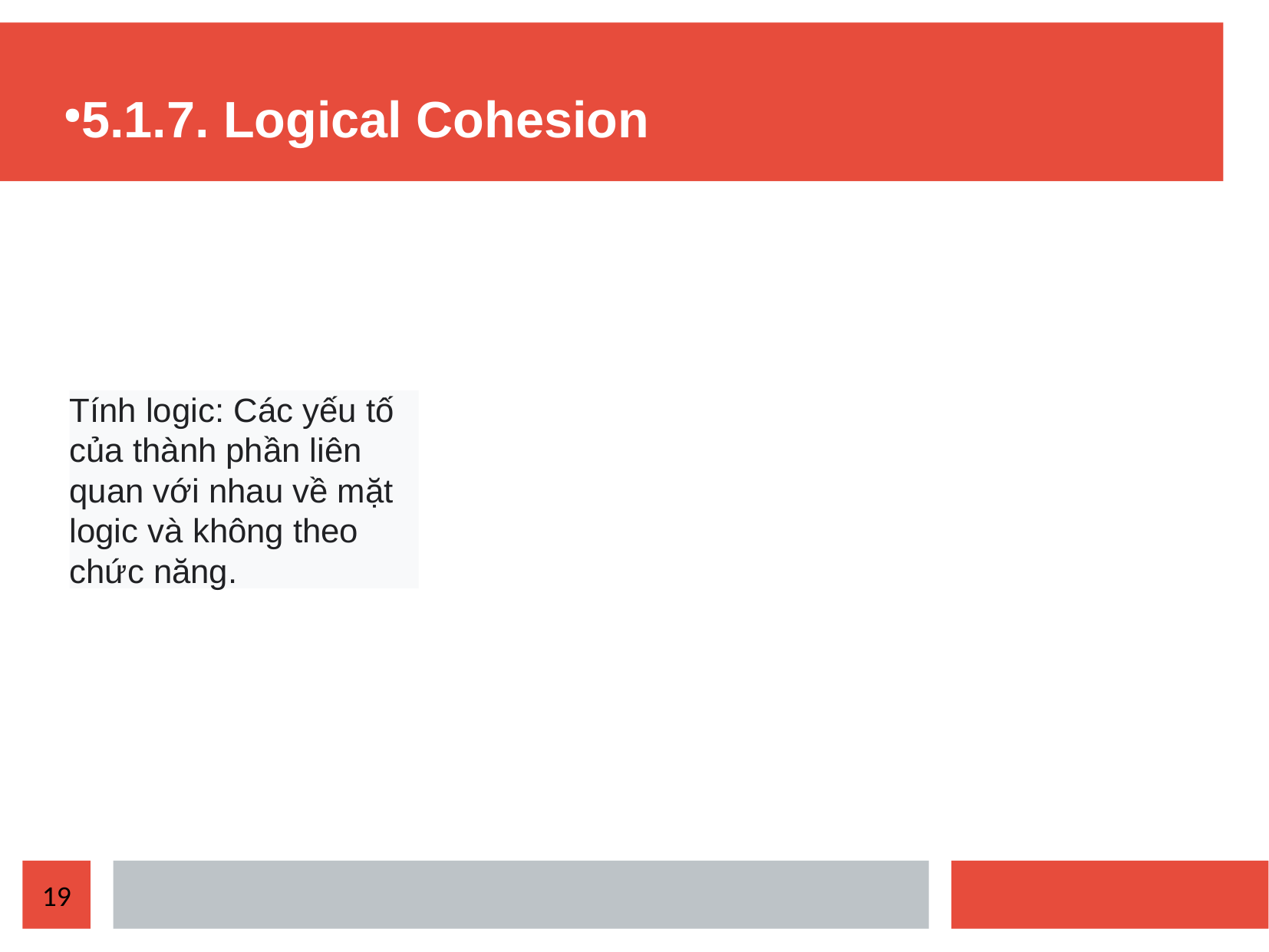

5.1.7. Logical Cohesion
Tính logic: Các yếu tố của thành phần liên quan với nhau về mặt logic và không theo chức năng.
19